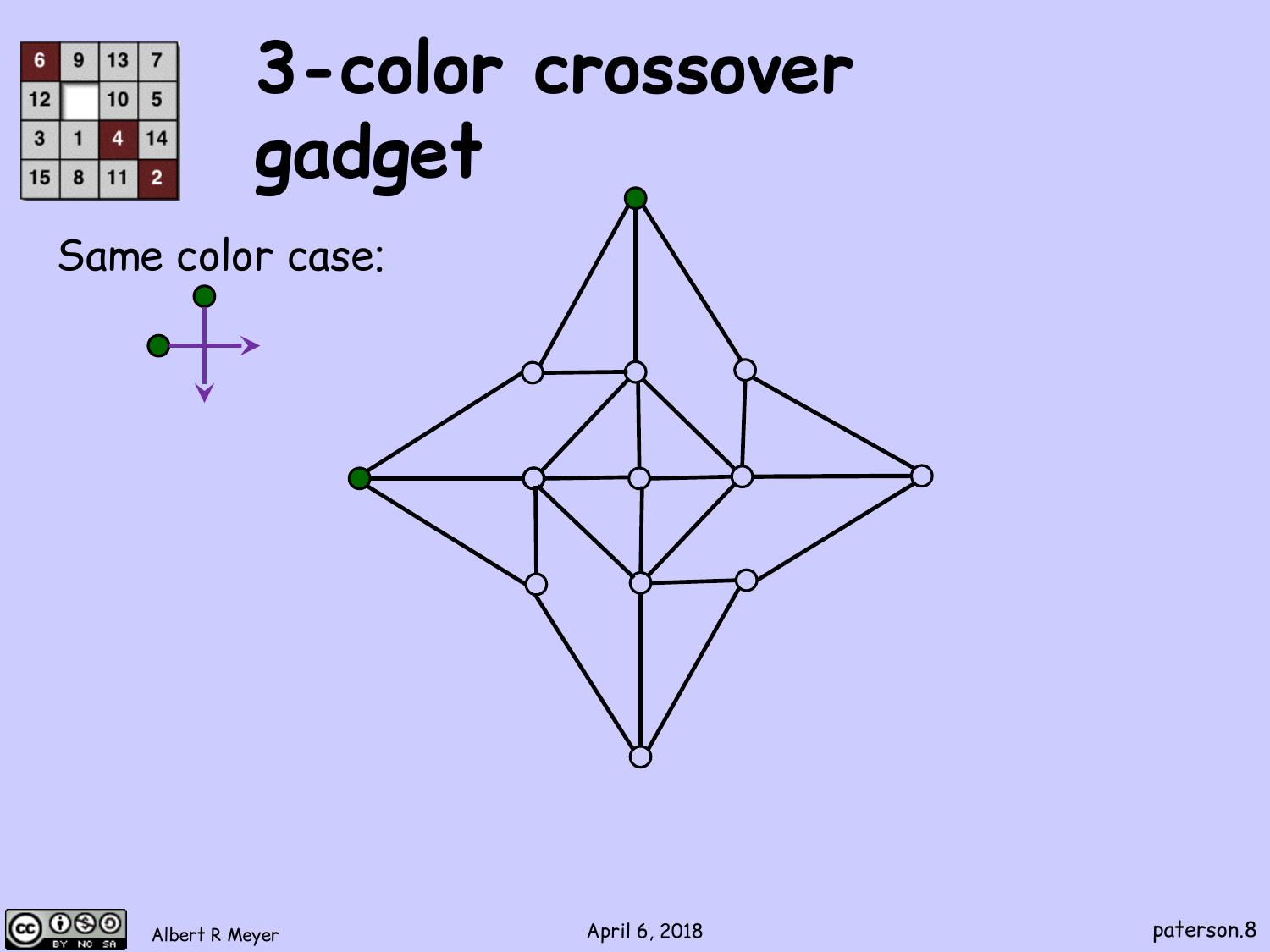

# 3-color crossover gadget

Same color case:

paterson.8